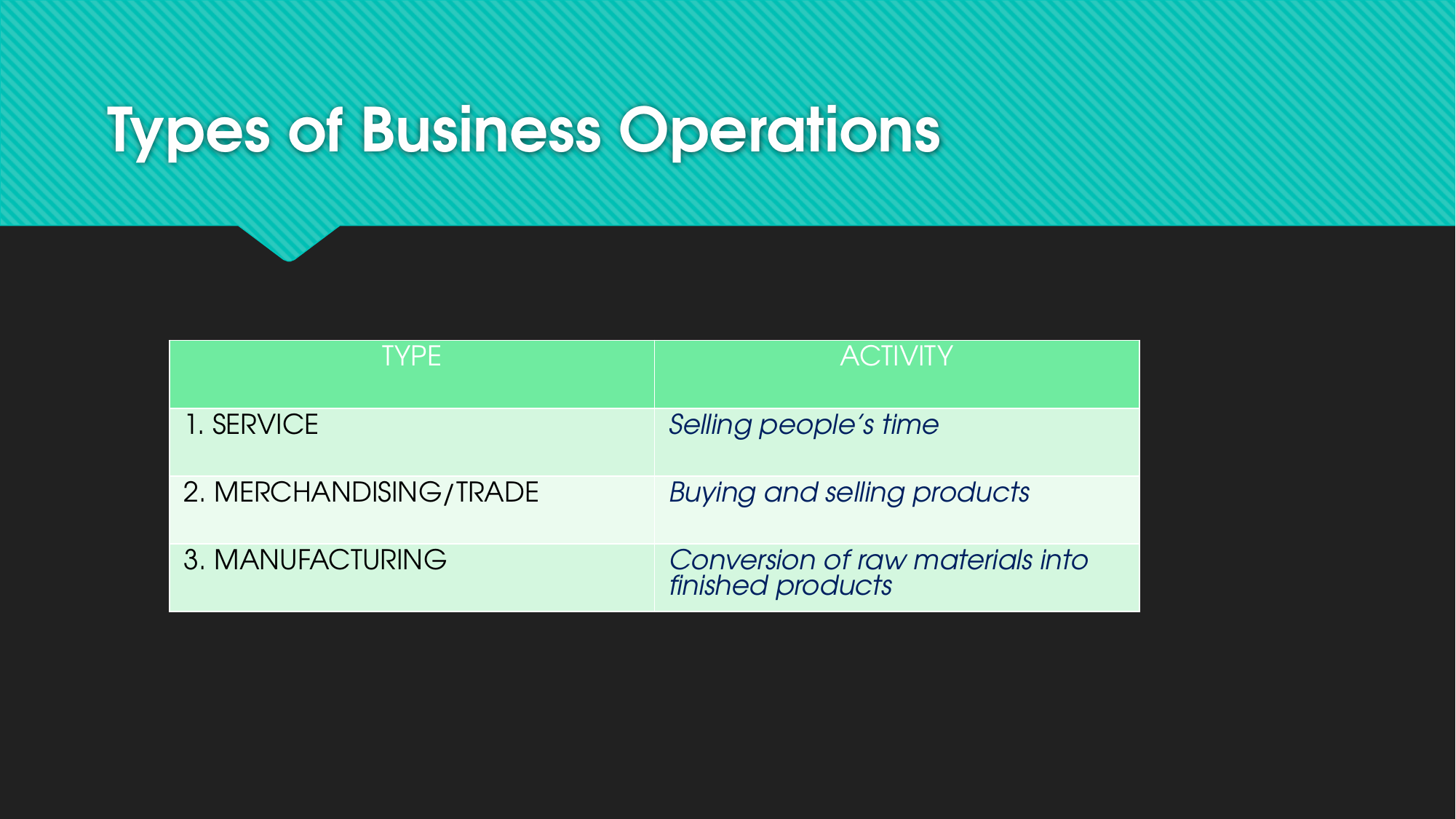

# Types of Business Operations
| TYPE | ACTIVITY |
| --- | --- |
| 1. SERVICE | Selling people’s time |
| 2. MERCHANDISING/TRADE | Buying and selling products |
| 3. MANUFACTURING | Conversion of raw materials into finished products |